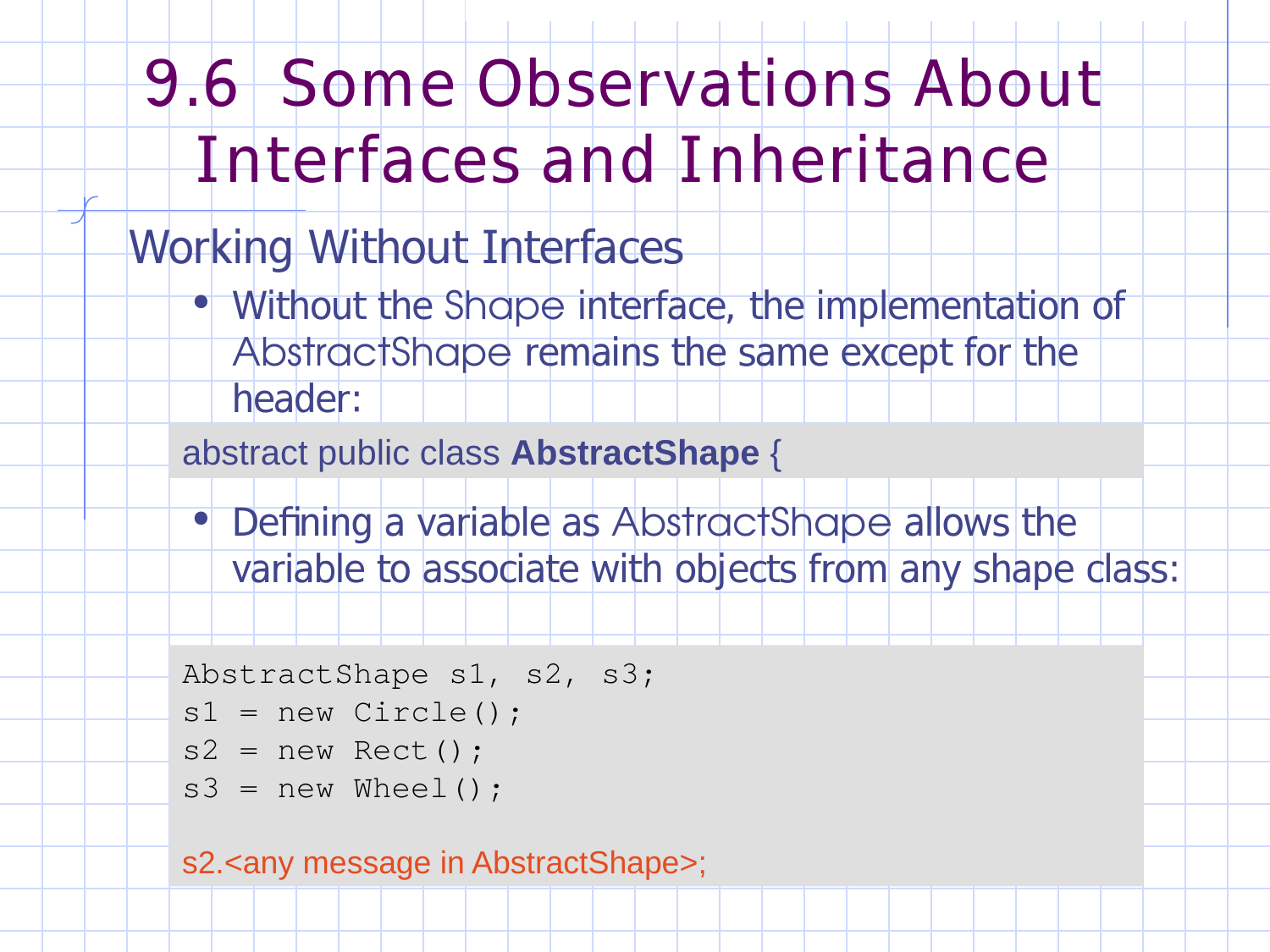

# 9.6  Some Observations About Interfaces and Inheritance
Working Without Interfaces
Without the Shape interface, the implementation of AbstractShape remains the same except for the header:

Defining a variable as AbstractShape allows the variable to associate with objects from any shape class:

abstract public class AbstractShape {
AbstractShape s1, s2, s3;
s1 = new Circle();
s2 = new Rect();
s3 = new Wheel();

s2.<any message in AbstractShape>;